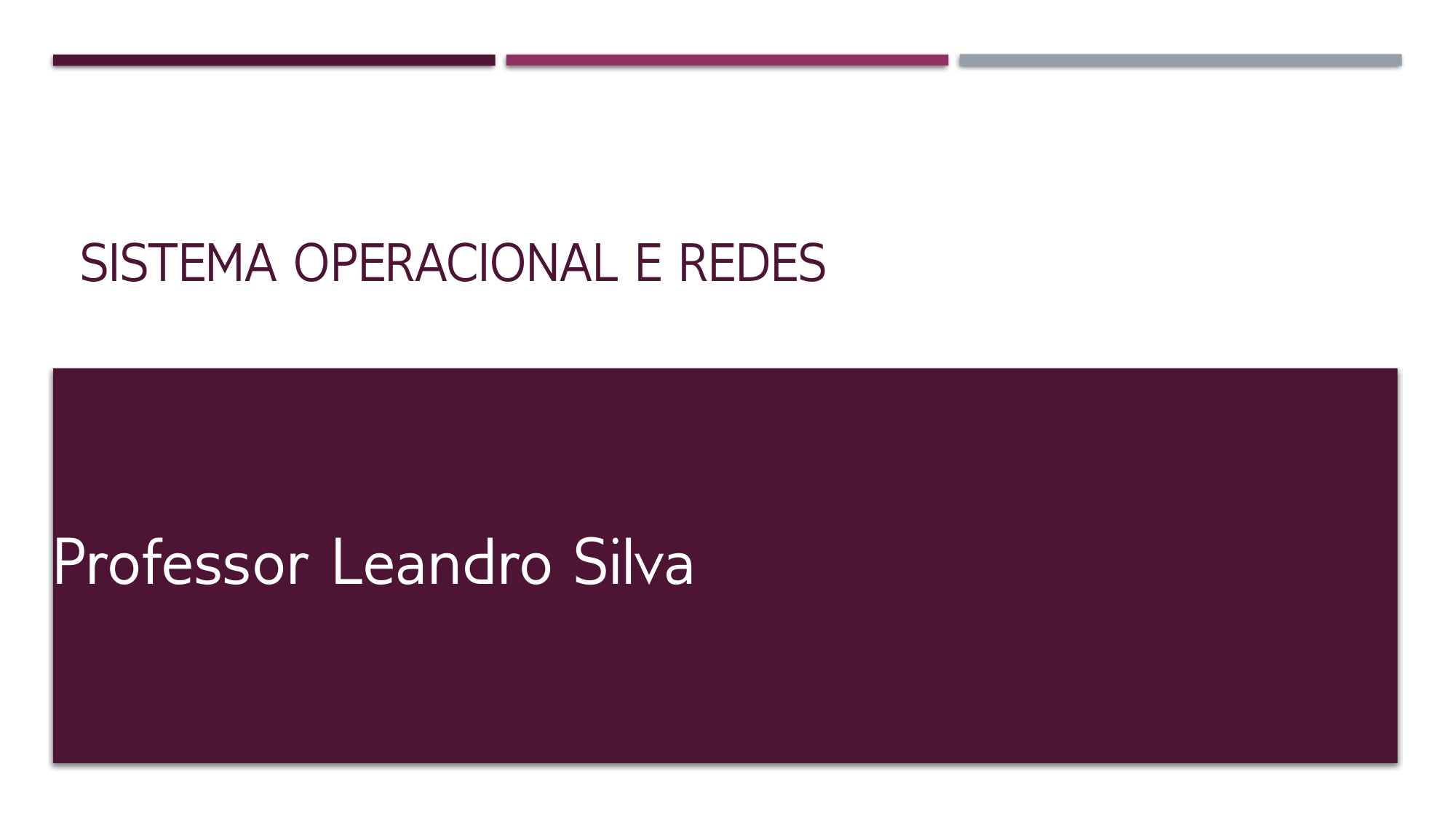

# Sistema operacional e redes

Professor Leandro Silva